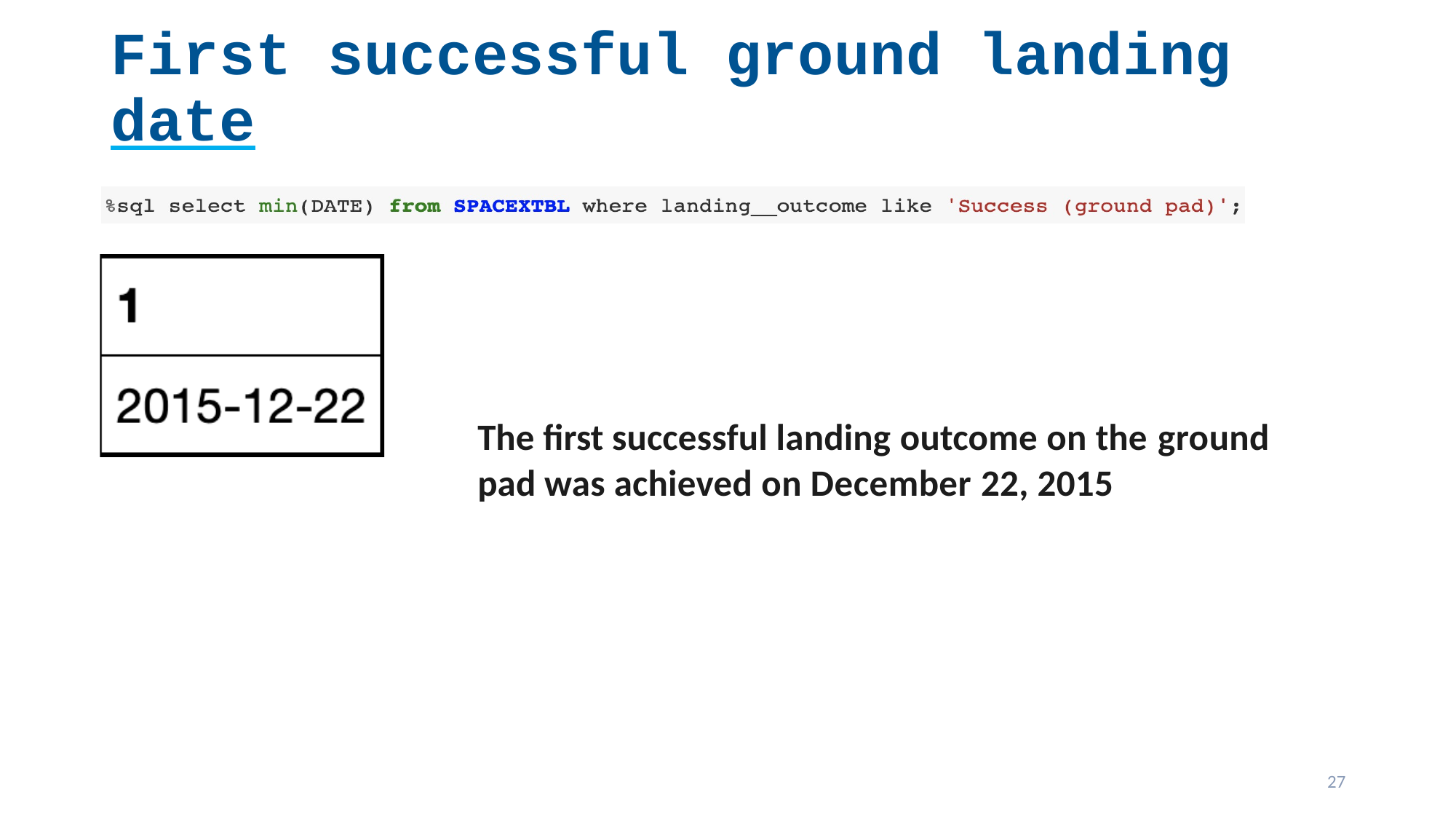

# First successful ground landing  date

The first successful landing outcome on the ground
pad was achieved on December 22, 2015
27